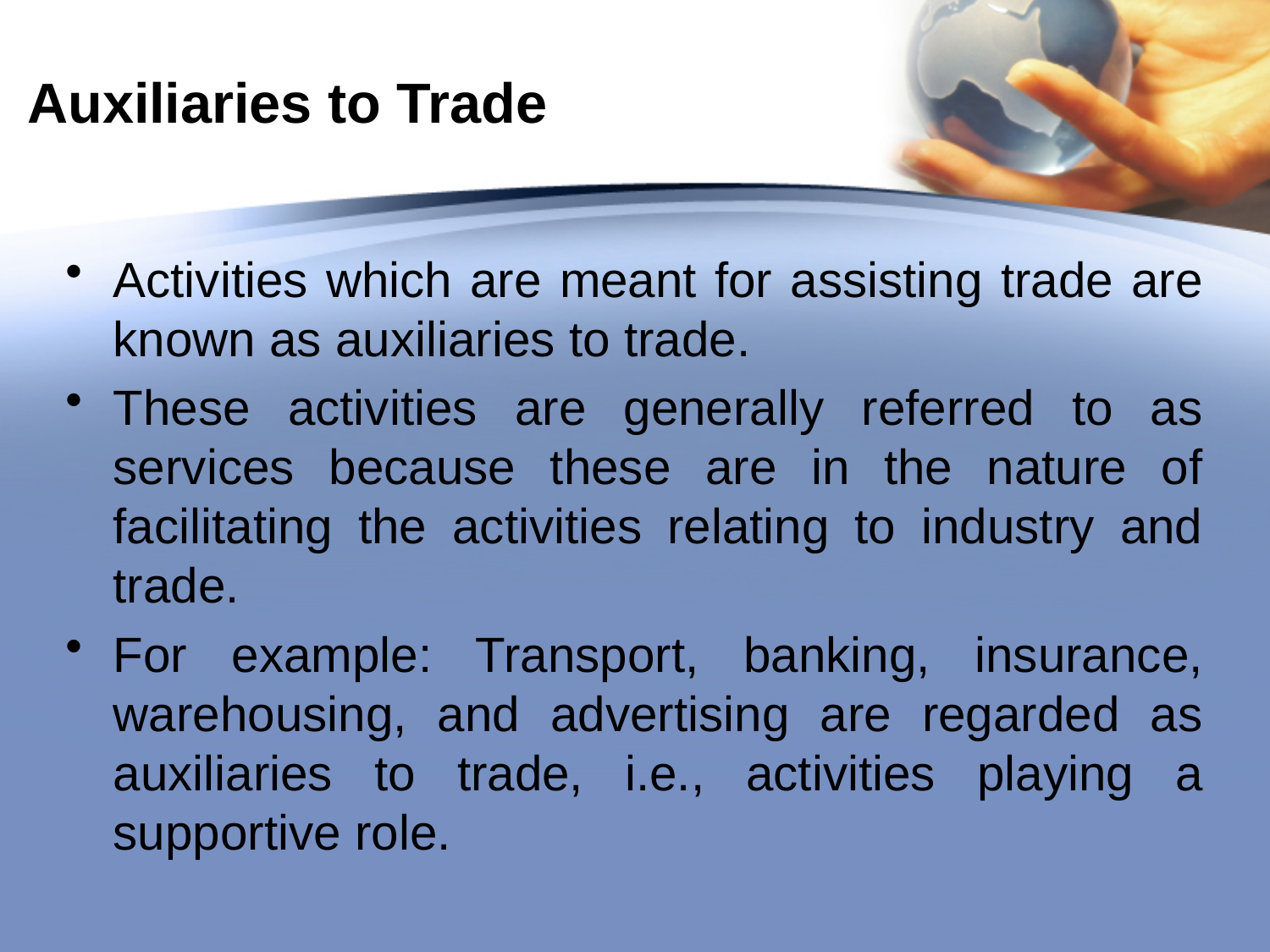

# Auxiliaries to Trade
Activities which are meant for assisting trade are known as auxiliaries to trade.
These activities are generally referred to as services because these are in the nature of facilitating the activities relating to industry and trade.
For example: Transport, banking, insurance, warehousing, and advertising are regarded as auxiliaries to trade, i.e., activities playing a supportive role.